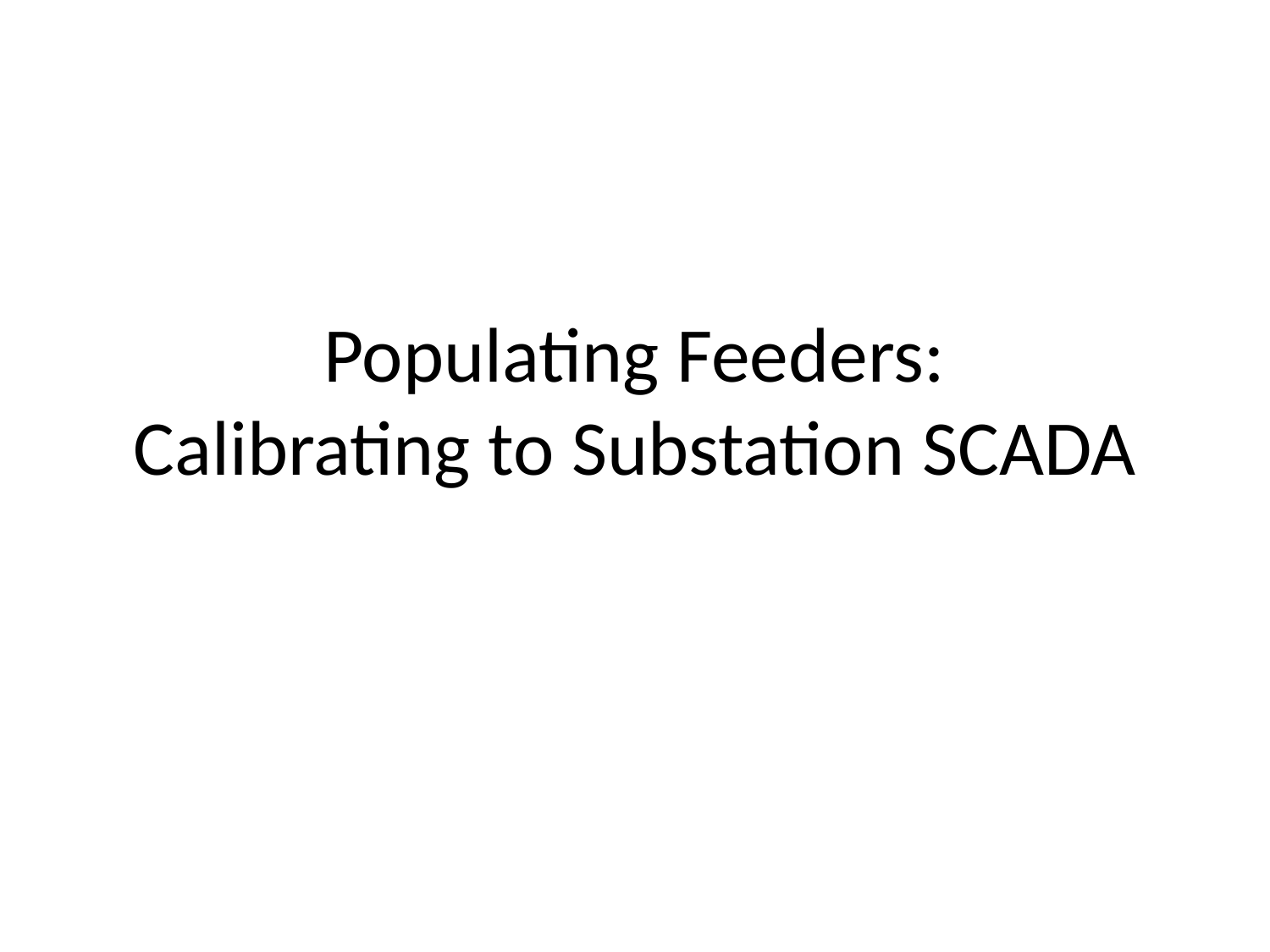

# Populating Feeders: Calibrating to Substation SCADA